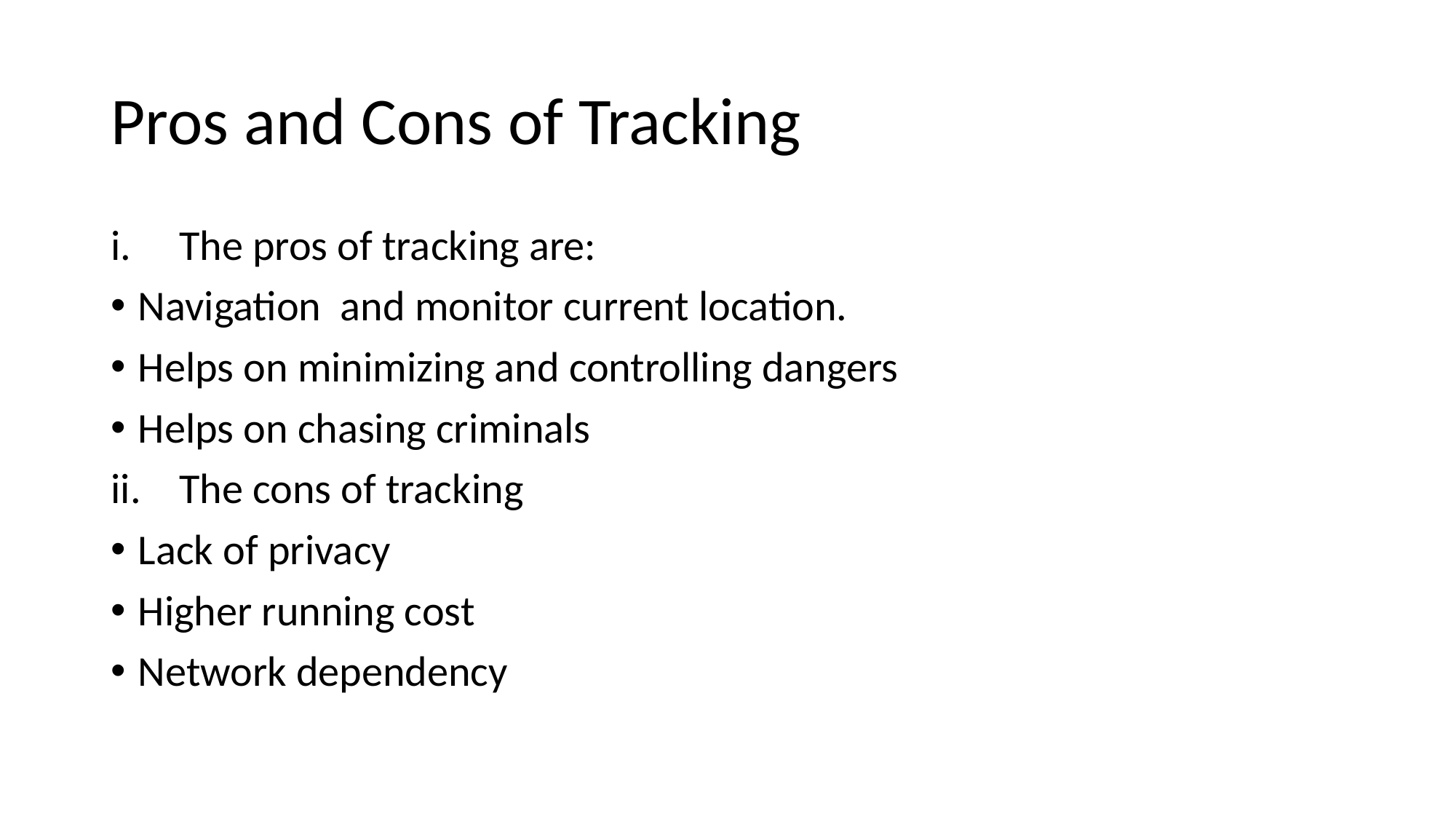

# Pros and Cons of Tracking
The pros of tracking are:
Navigation  and monitor current location.
Helps on minimizing and controlling dangers
Helps on chasing criminals
The cons of tracking
Lack of privacy
Higher running cost
Network dependency